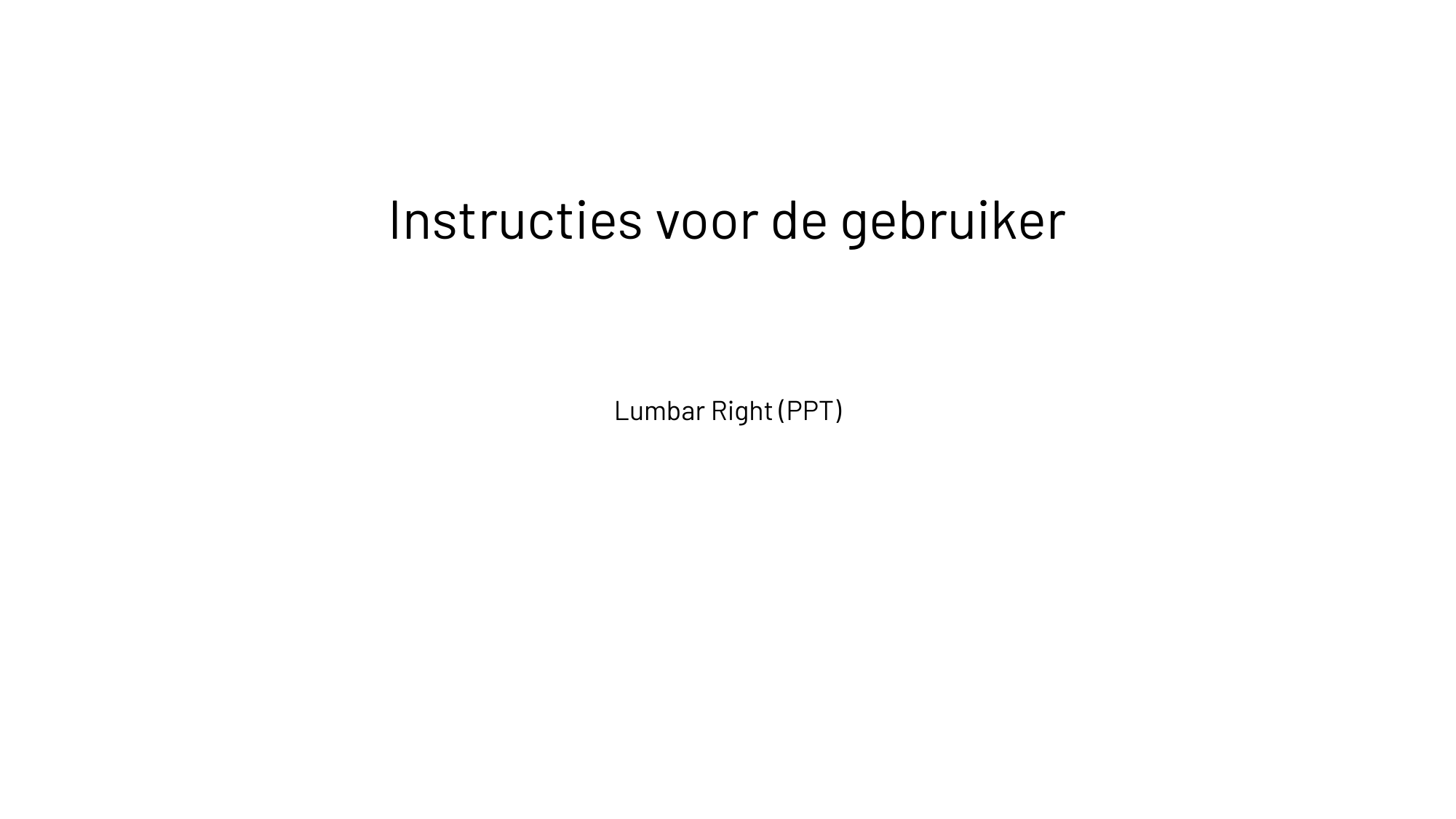

Instructies voor de gebruiker
Lumbar Right (PPT)